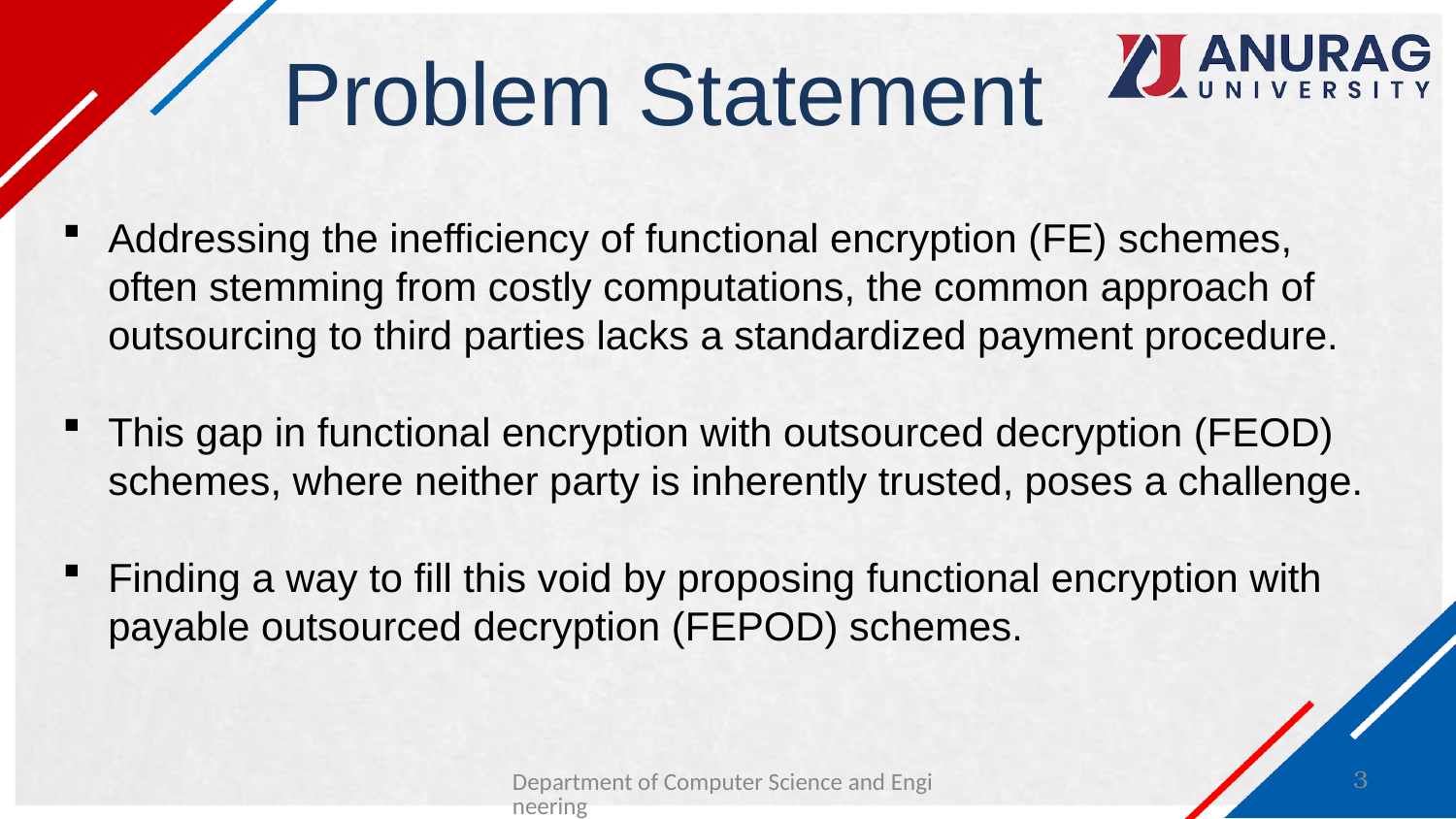

# Problem Statement
Addressing the inefficiency of functional encryption (FE) schemes, often stemming from costly computations, the common approach of outsourcing to third parties lacks a standardized payment procedure.

This gap in functional encryption with outsourced decryption (FEOD) schemes, where neither party is inherently trusted, poses a challenge.

Finding a way to fill this void by proposing functional encryption with payable outsourced decryption (FEPOD) schemes.

Department of Computer Science and Engineering
3